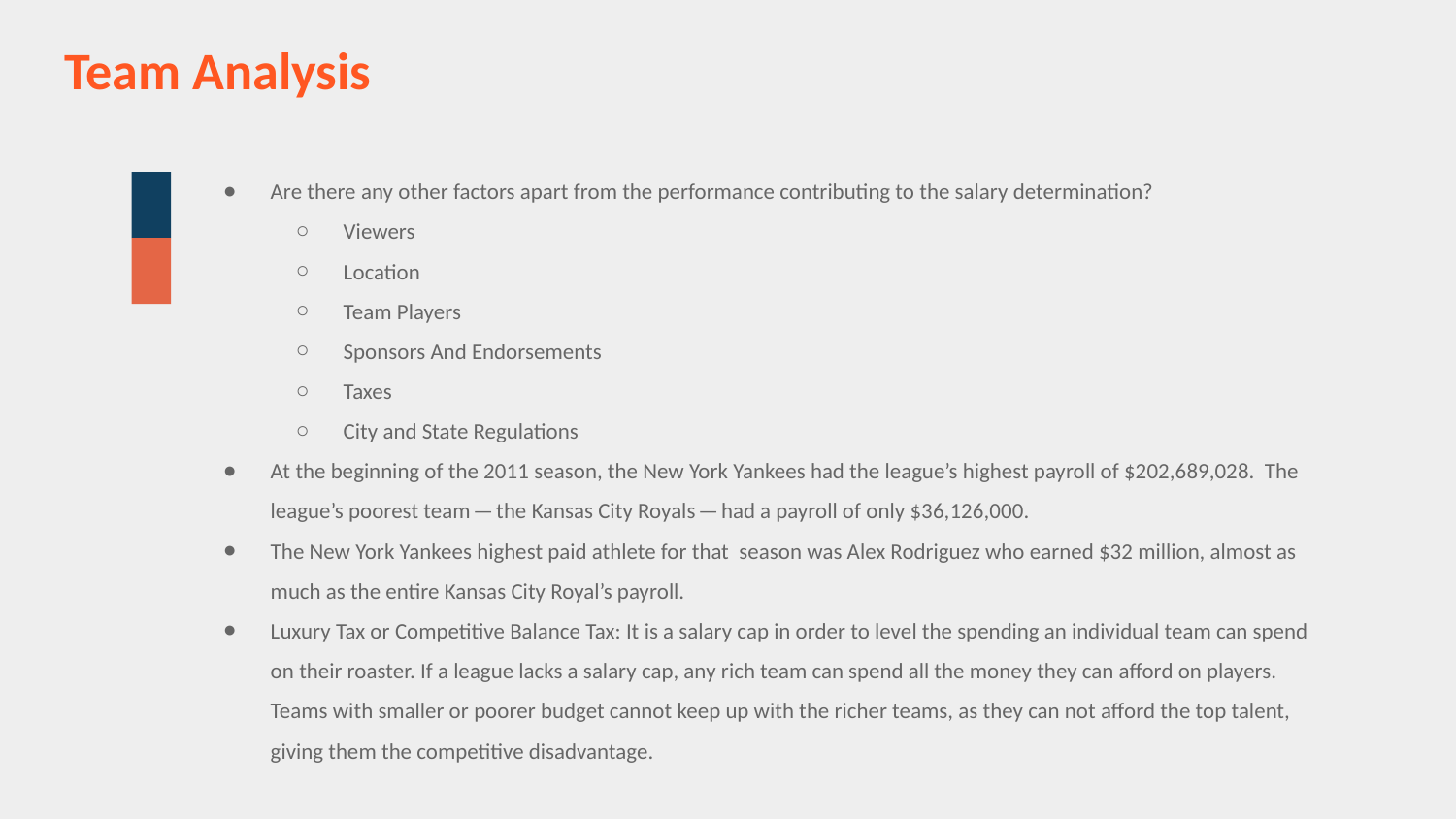

# Team Analysis
Are there any other factors apart from the performance contributing to the salary determination?
Viewers
Location
Team Players
Sponsors And Endorsements
Taxes
City and State Regulations
At the beginning of the 2011 season, the New York Yankees had the league’s highest payroll of $202,689,028.  The league’s poorest team — the Kansas City Royals — had a payroll of only $36,126,000.
The New York Yankees highest paid athlete for that  season was Alex Rodriguez who earned $32 million, almost as much as the entire Kansas City Royal’s payroll.
Luxury Tax or Competitive Balance Tax: It is a salary cap in order to level the spending an individual team can spend on their roaster. If a league lacks a salary cap, any rich team can spend all the money they can afford on players. Teams with smaller or poorer budget cannot keep up with the richer teams, as they can not afford the top talent, giving them the competitive disadvantage.